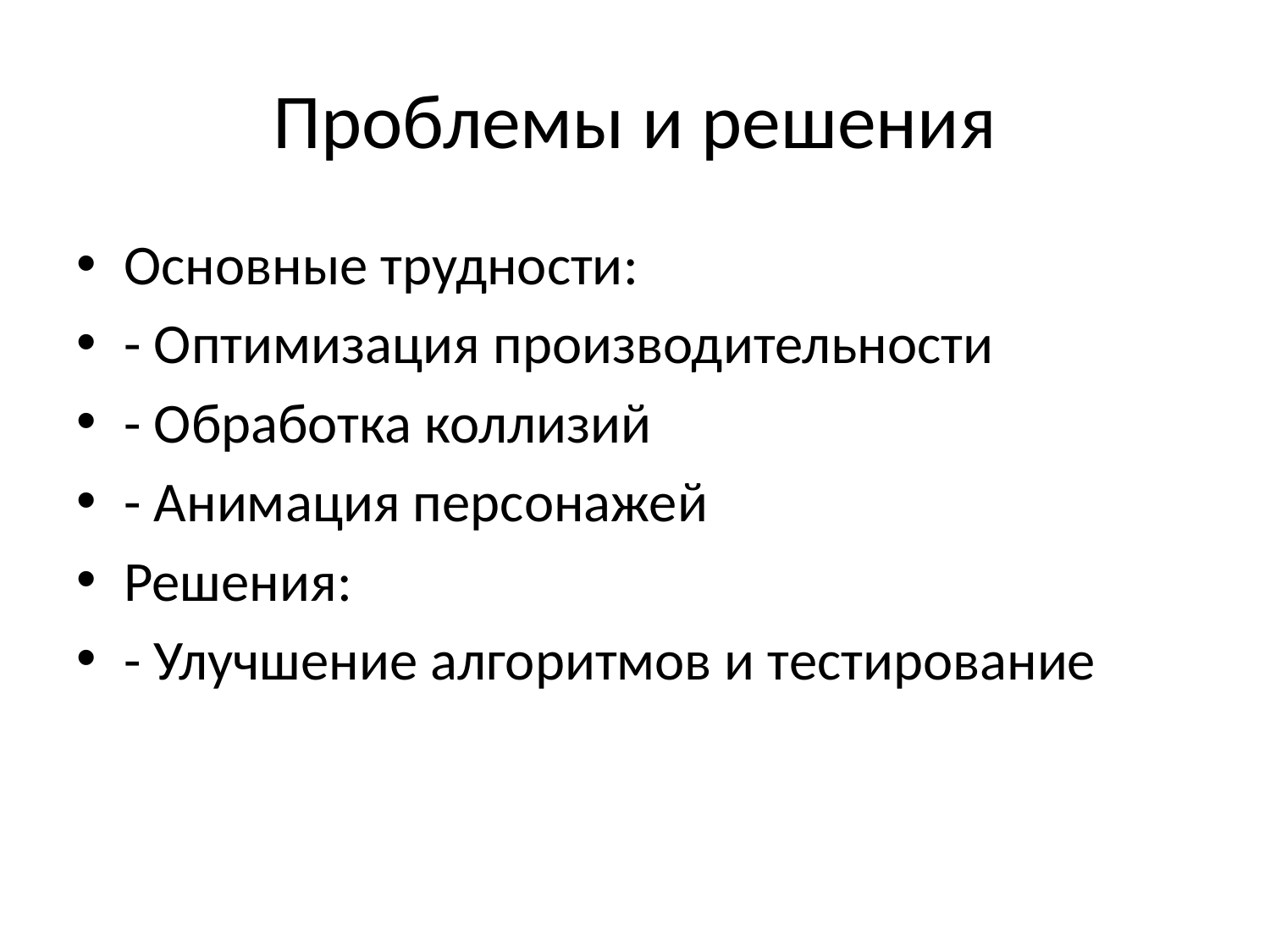

# Проблемы и решения
Основные трудности:
- Оптимизация производительности
- Обработка коллизий
- Анимация персонажей
Решения:
- Улучшение алгоритмов и тестирование